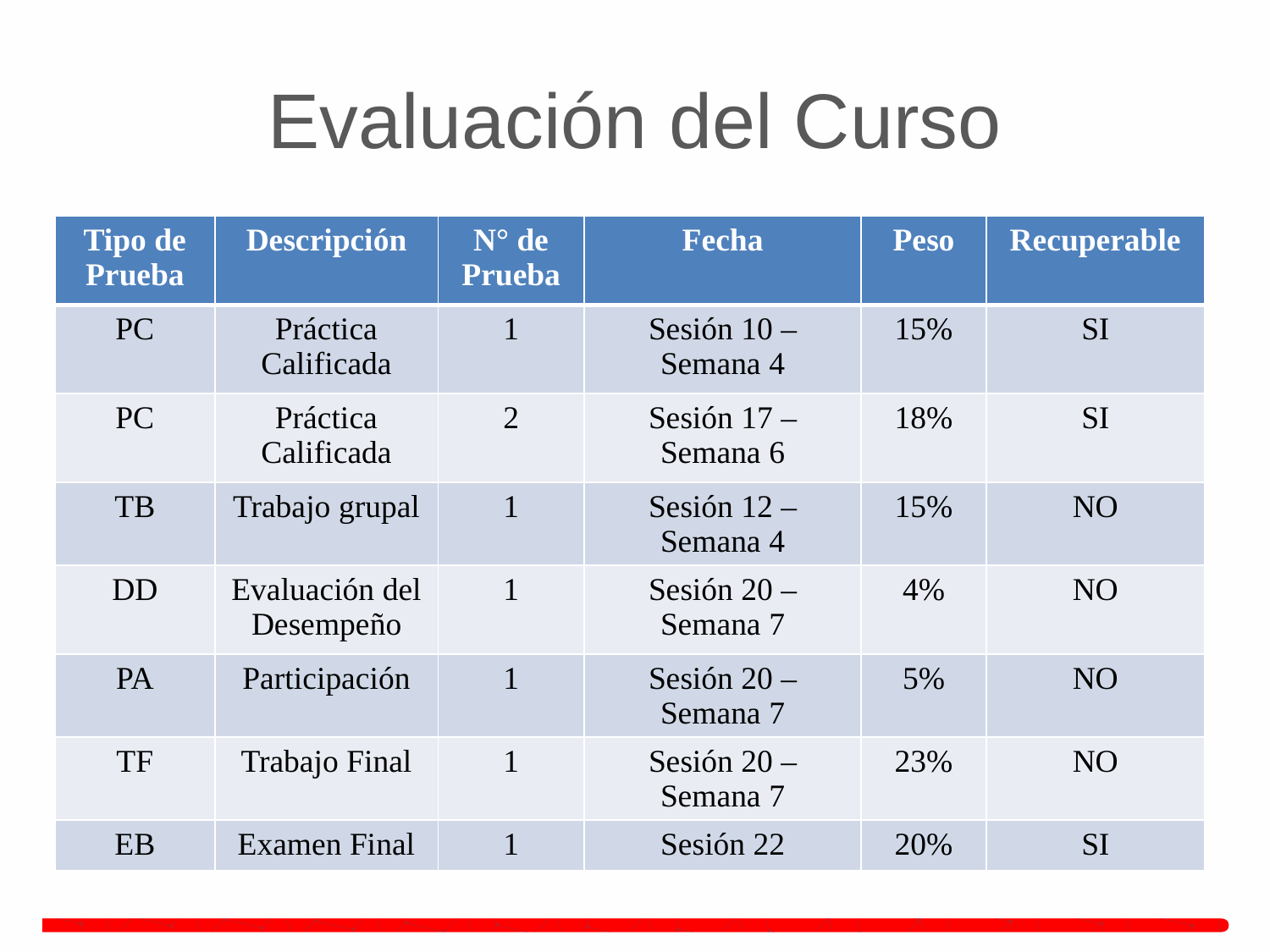

# Evaluación del Curso
| Tipo de Prueba | Descripción | N° de Prueba | Fecha | Peso | Recuperable |
| --- | --- | --- | --- | --- | --- |
| PC | Práctica Calificada | 1 | Sesión 10 – Semana 4 | 15% | SI |
| PC | Práctica Calificada | 2 | Sesión 17 – Semana 6 | 18% | SI |
| TB | Trabajo grupal | 1 | Sesión 12 – Semana 4 | 15% | NO |
| DD | Evaluación del Desempeño | 1 | Sesión 20 – Semana 7 | 4% | NO |
| PA | Participación | 1 | Sesión 20 – Semana 7 | 5% | NO |
| TF | Trabajo Final | 1 | Sesión 20 – Semana 7 | 23% | NO |
| EB | Examen Final | 1 | Sesión 22 | 20% | SI |